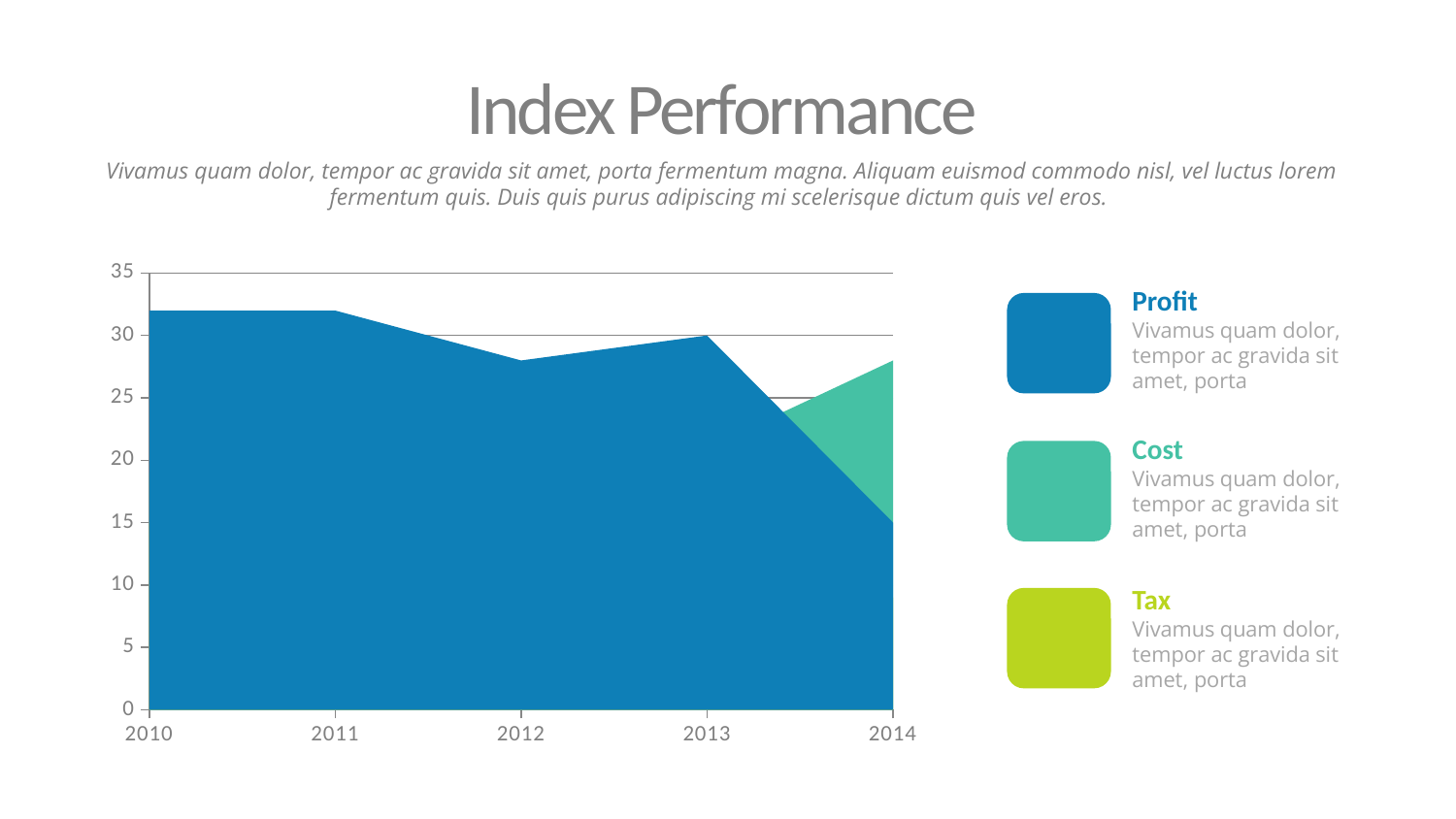

Index Performance
Vivamus quam dolor, tempor ac gravida sit amet, porta fermentum magna. Aliquam euismod commodo nisl, vel luctus lorem fermentum quis. Duis quis purus adipiscing mi scelerisque dictum quis vel eros.

### Chart

| Category | Series 1 | Series 2 | Series 3 |
|---|---|---|---|
| 2010 | 32.0 | 19.0 | 15.0 |
| 2011 | 32.0 | 25.0 | 16.0 |
| 2012 | 28.0 | 23.0 | 11.0 |
| 2013 | 30.0 | 21.0 | 8.0 |
| 2014 | 15.0 | 28.0 | 9.0 |
Profit
Vivamus quam dolor, tempor ac gravida sit amet, porta

Cost
Vivamus quam dolor, tempor ac gravida sit amet, porta

Tax
Vivamus quam dolor, tempor ac gravida sit amet, porta